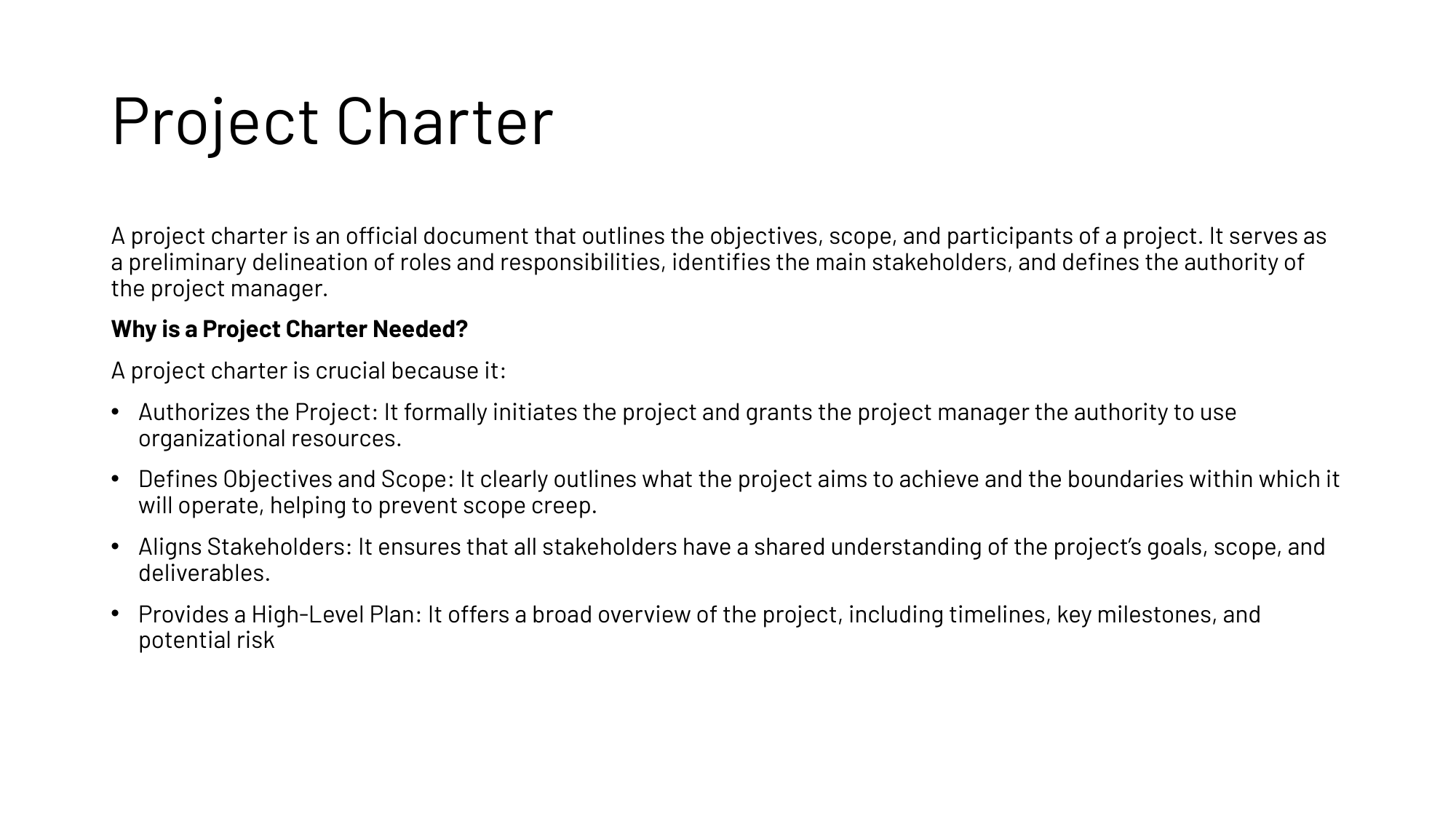

# Project Charter
A project charter is an official document that outlines the objectives, scope, and participants of a project. It serves as a preliminary delineation of roles and responsibilities, identifies the main stakeholders, and defines the authority of the project manager.
Why is a Project Charter Needed?
A project charter is crucial because it:
Authorizes the Project: It formally initiates the project and grants the project manager the authority to use organizational resources.
Defines Objectives and Scope: It clearly outlines what the project aims to achieve and the boundaries within which it will operate, helping to prevent scope creep.
Aligns Stakeholders: It ensures that all stakeholders have a shared understanding of the project’s goals, scope, and deliverables.
Provides a High-Level Plan: It offers a broad overview of the project, including timelines, key milestones, and potential risk